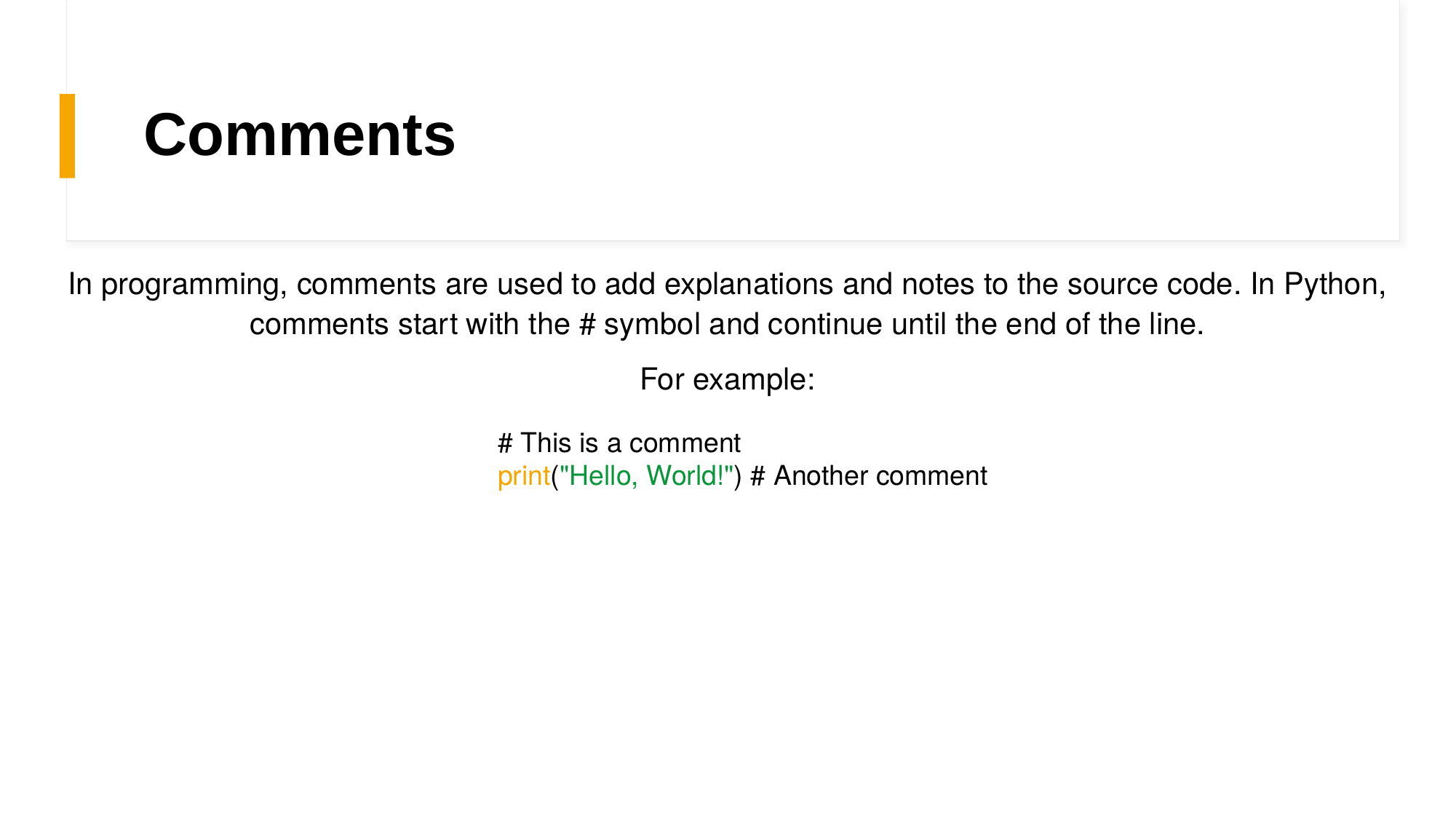

# Comments
In programming, comments are used to add explanations and notes to the source code. In Python, comments start with the # symbol and continue until the end of the line.
For example:
# This is a comment
print("Hello, World!") # Another comment